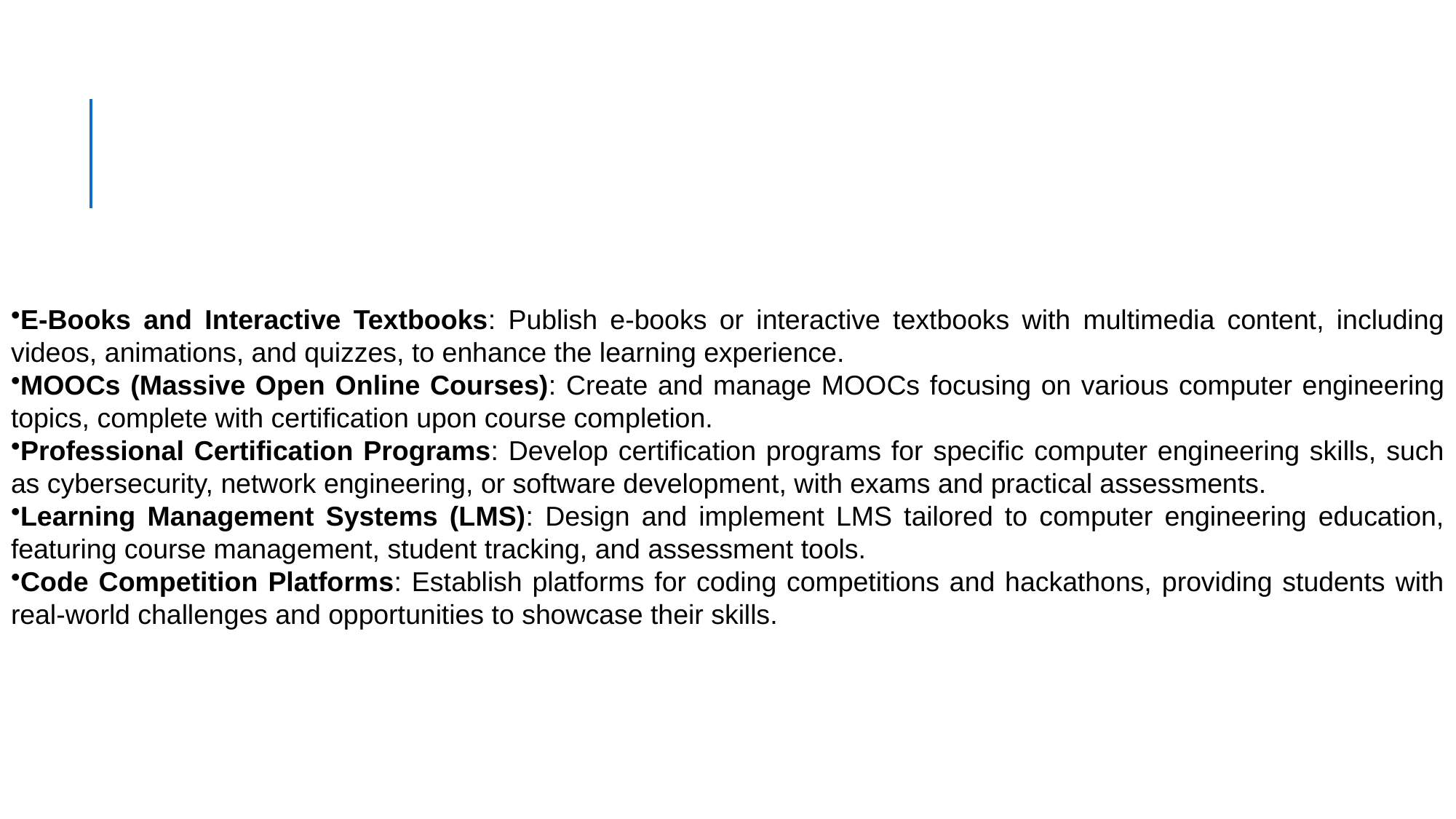

#
E-Books and Interactive Textbooks: Publish e-books or interactive textbooks with multimedia content, including videos, animations, and quizzes, to enhance the learning experience.
MOOCs (Massive Open Online Courses): Create and manage MOOCs focusing on various computer engineering topics, complete with certification upon course completion.
Professional Certification Programs: Develop certification programs for specific computer engineering skills, such as cybersecurity, network engineering, or software development, with exams and practical assessments.
Learning Management Systems (LMS): Design and implement LMS tailored to computer engineering education, featuring course management, student tracking, and assessment tools.
Code Competition Platforms: Establish platforms for coding competitions and hackathons, providing students with real-world challenges and opportunities to showcase their skills.